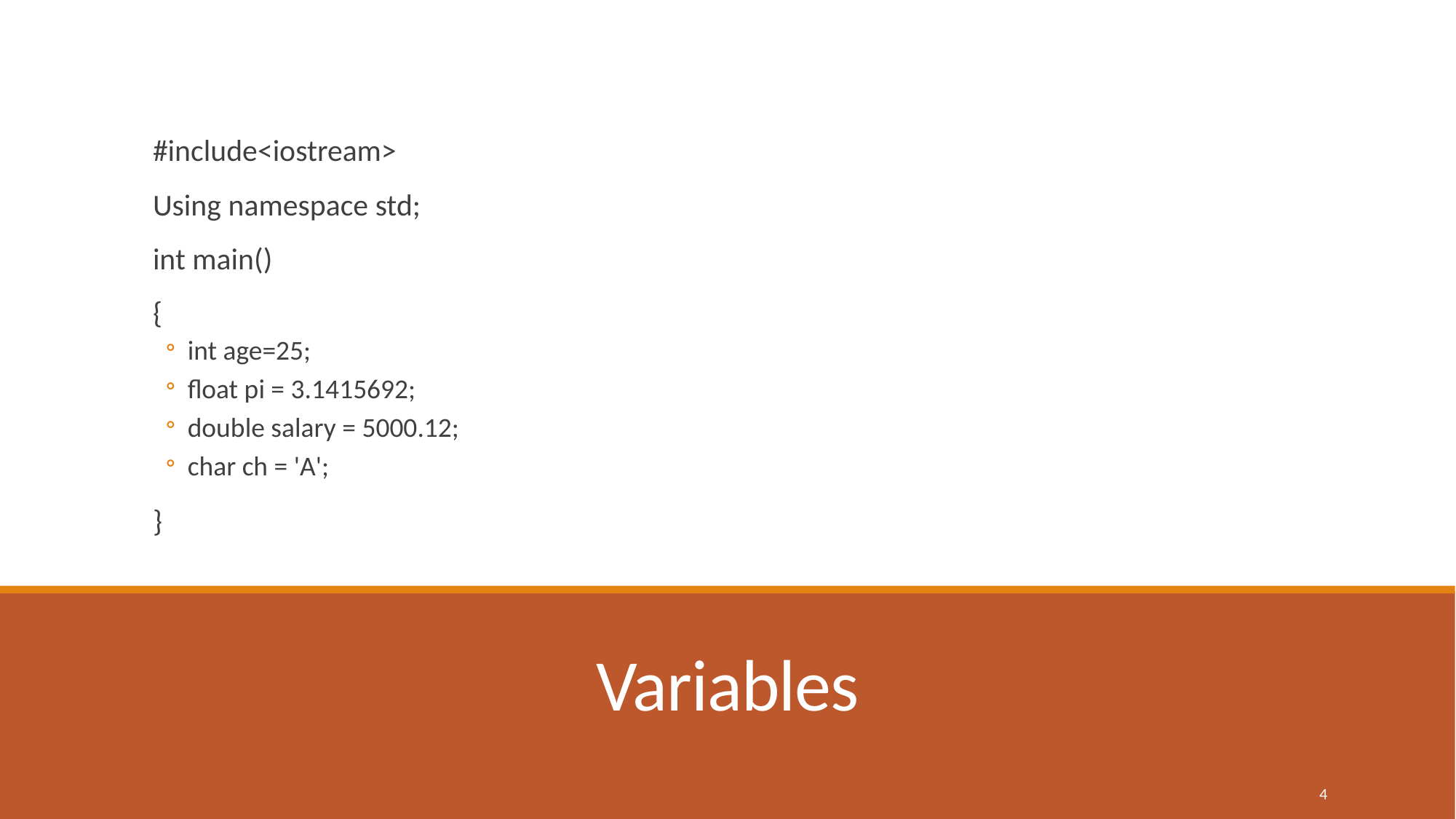

#include<iostream>
Using namespace std;
int main()
{
int age=25;
float pi = 3.1415692;
double salary = 5000.12;
char ch = 'A';
}

# Variables
4